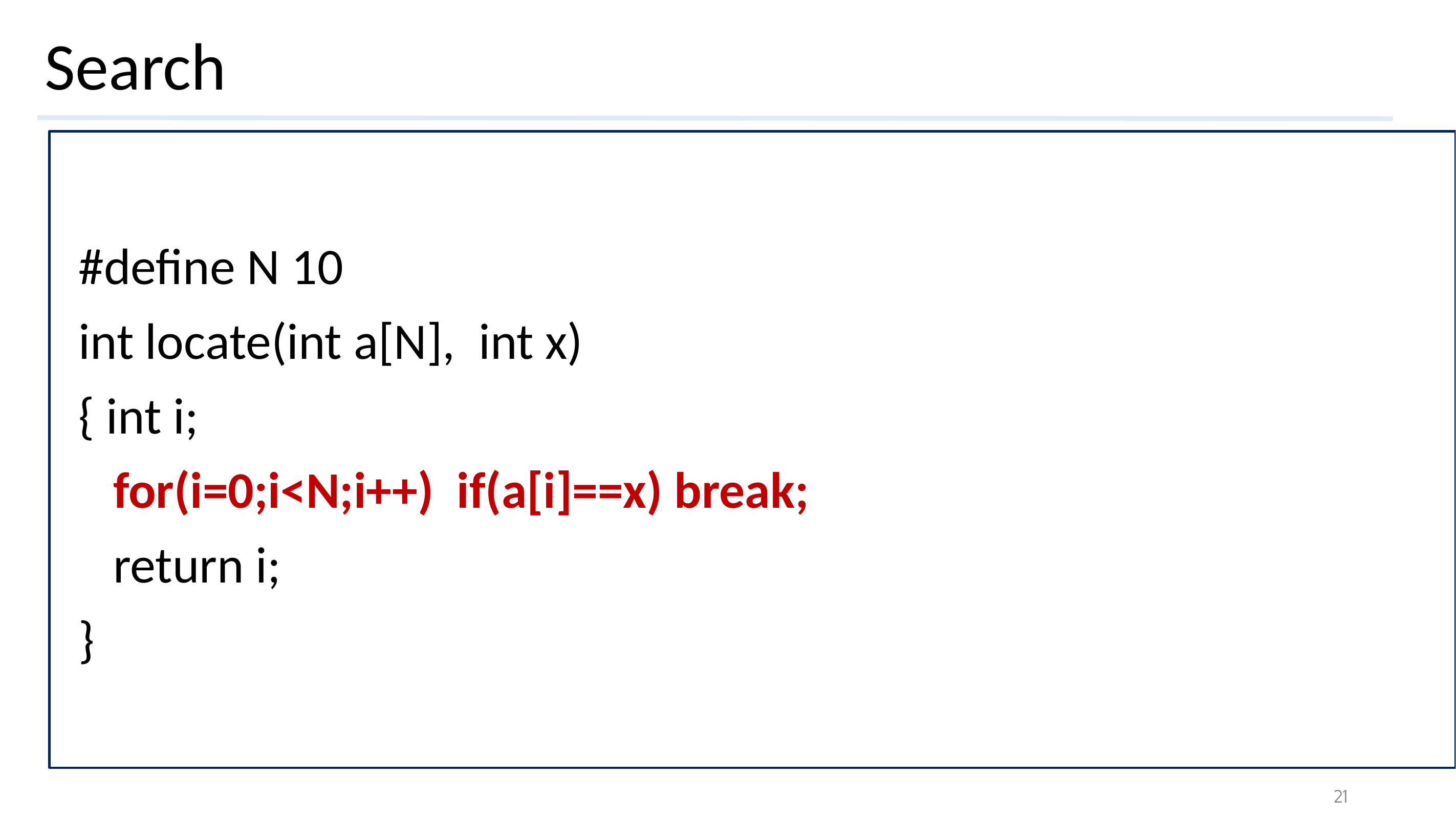

# Search

#define N 10
int locate(int a[N],  int x)
{ int i;
   for(i=0;i<N;i++)  if(a[i]==x) break;
   return i;
}

21